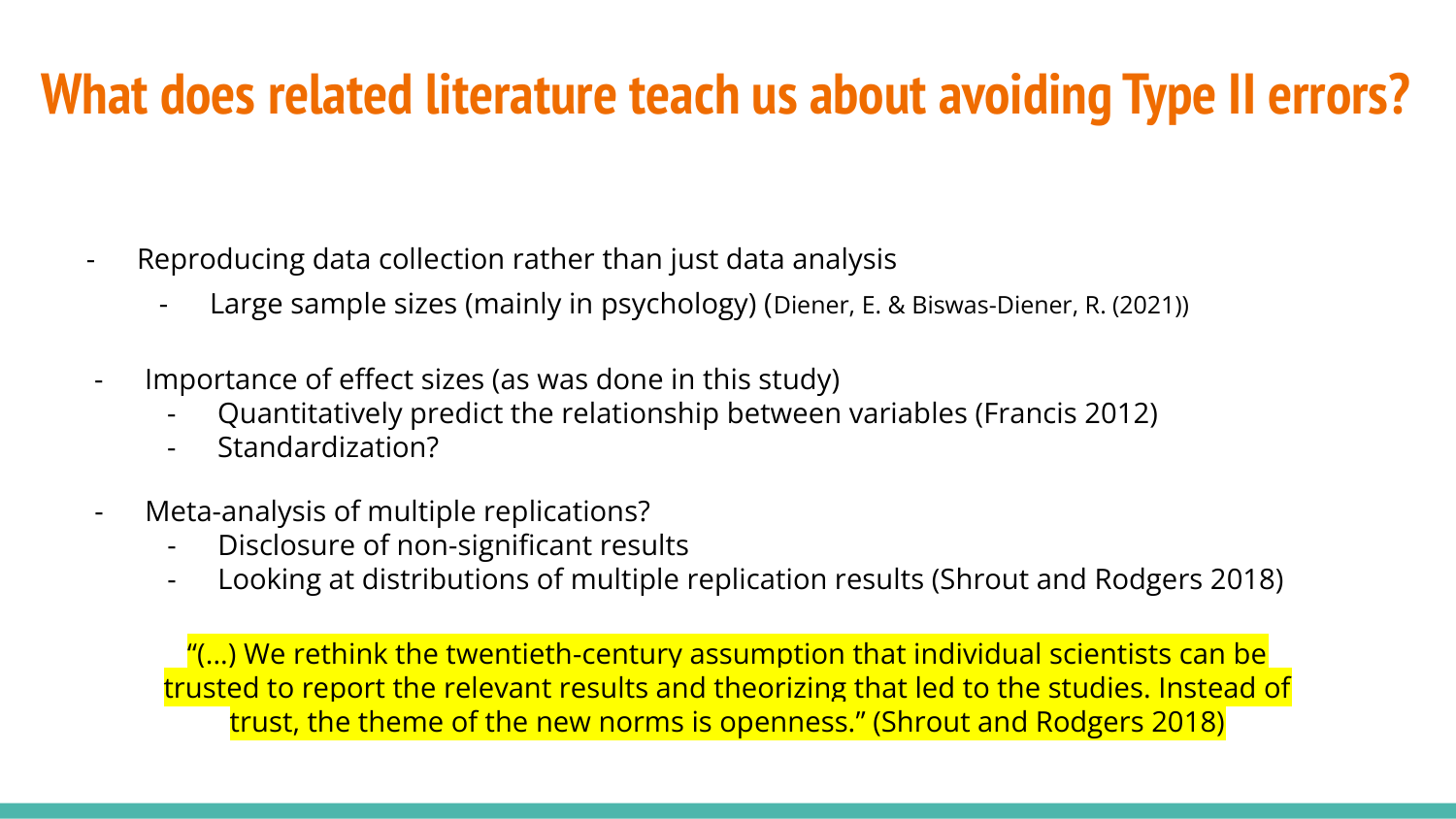

# What does related literature teach us about avoiding Type II errors?
Reproducing data collection rather than just data analysis
Large sample sizes (mainly in psychology) (Diener, E. & Biswas-Diener, R. (2021))
Importance of effect sizes (as was done in this study)
Quantitatively predict the relationship between variables (Francis 2012)
Standardization?
Meta-analysis of multiple replications?
Disclosure of non-significant results
Looking at distributions of multiple replication results (Shrout and Rodgers 2018)
“(...) We rethink the twentieth-century assumption that individual scientists can be trusted to report the relevant results and theorizing that led to the studies. Instead of trust, the theme of the new norms is openness.” (Shrout and Rodgers 2018)